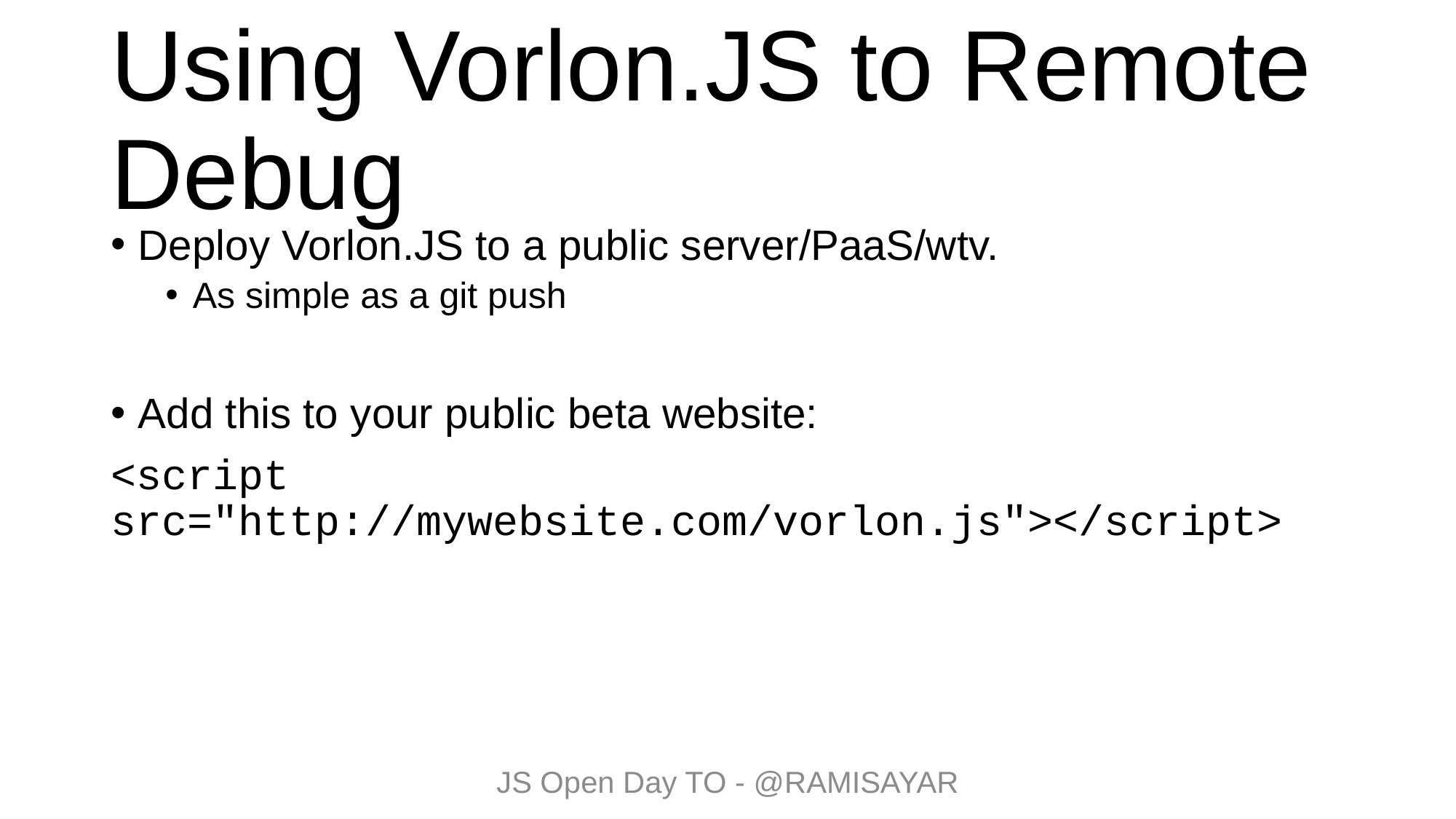

# Using Vorlon.JS to Remote Debug
Deploy Vorlon.JS to a public server/PaaS/wtv.
As simple as a git push

Add this to your public beta website:
<script src="http://mywebsite.com/vorlon.js"></script>

JS Open Day TO - @RAMISAYAR